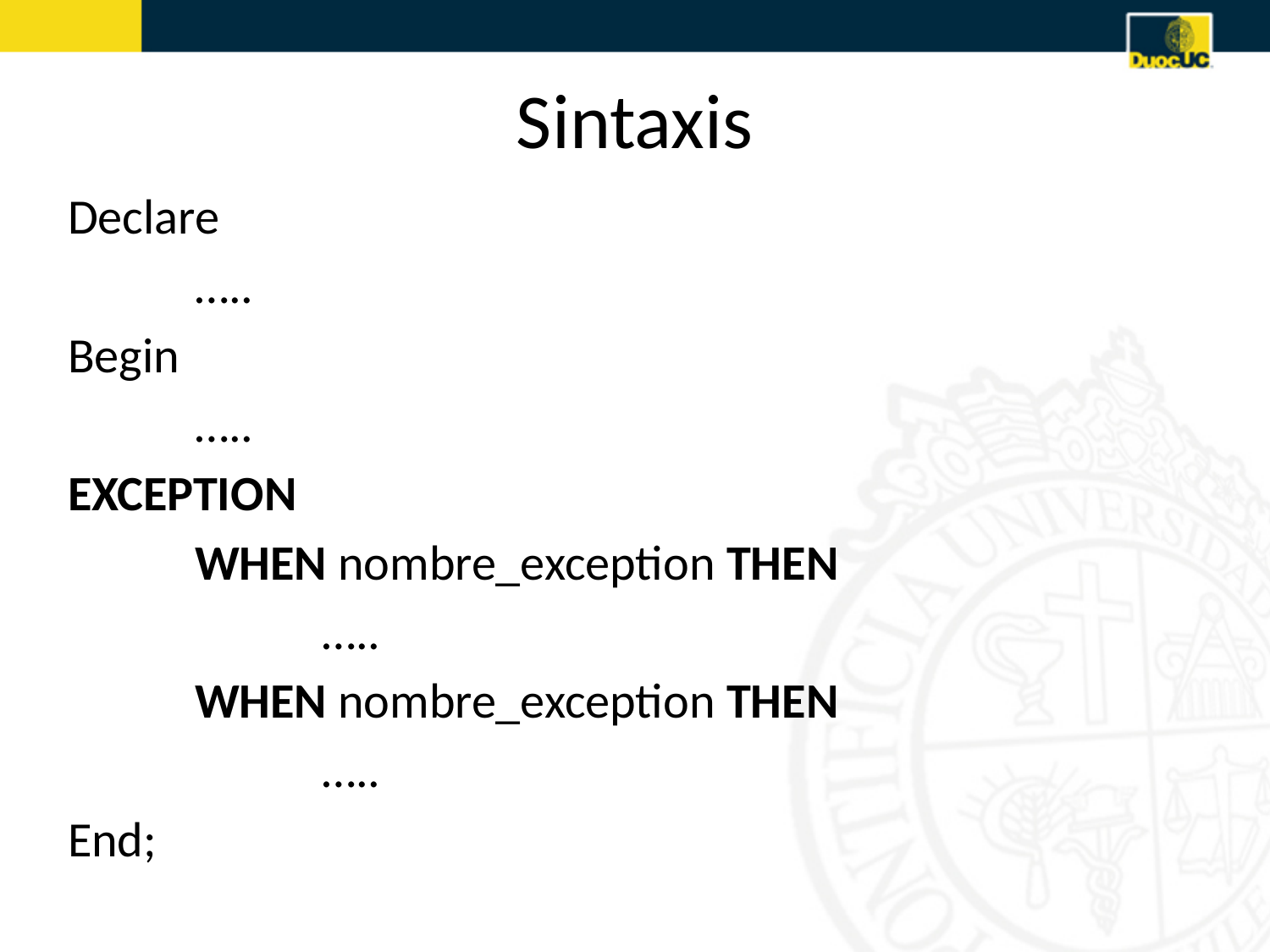

# Sintaxis
Declare
	…..
Begin
	…..
EXCEPTION
	WHEN nombre_exception THEN
		…..
	WHEN nombre_exception THEN
		…..
End;